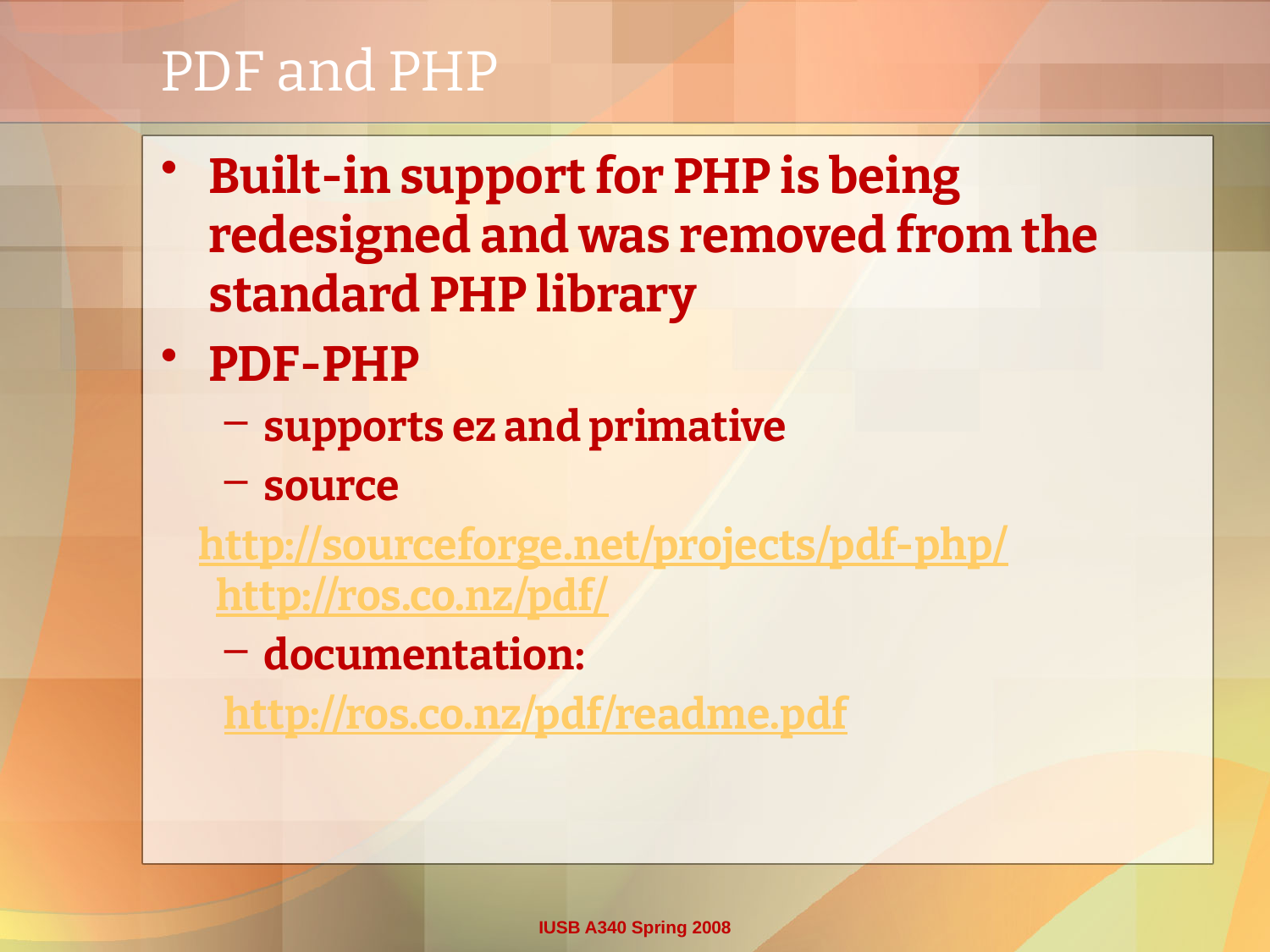

# PDF and PHP
Built-in support for PHP is being redesigned and was removed from the standard PHP library
PDF-PHP
supports ez and primative
source
     http://sourceforge.net/projects/pdf-php/
 http://ros.co.nz/pdf/
documentation:
http://ros.co.nz/pdf/readme.pdf

IUSB A340 Spring 2008